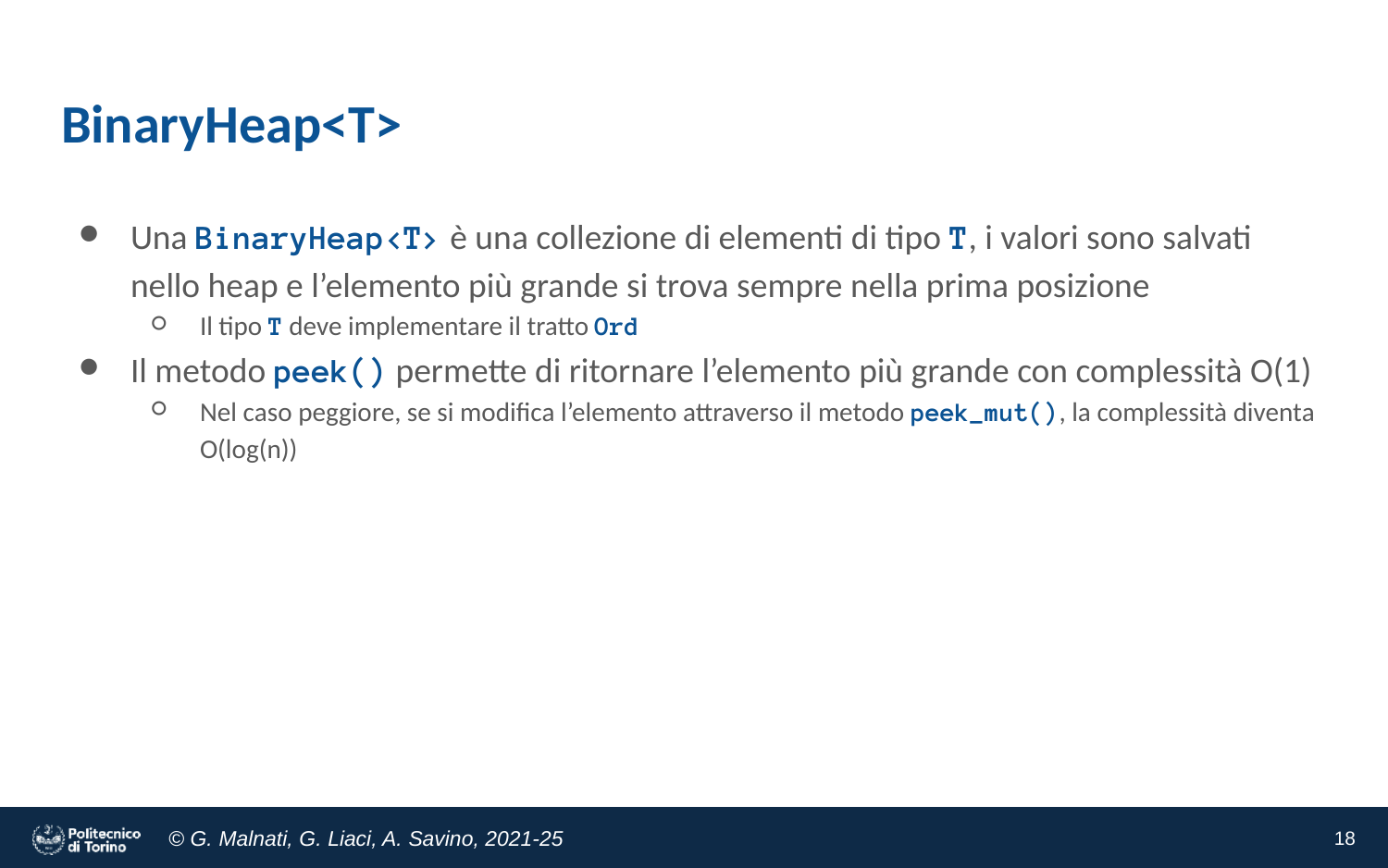

# BinaryHeap<T>

Una BinaryHeap<T> è una collezione di elementi di tipo T, i valori sono salvati nello heap e l’elemento più grande si trova sempre nella prima posizione
Il tipo T deve implementare il tratto Ord
Il metodo peek() permette di ritornare l’elemento più grande con complessità O(1)
Nel caso peggiore, se si modifica l’elemento attraverso il metodo peek_mut(), la complessità diventa O(log(n))
18